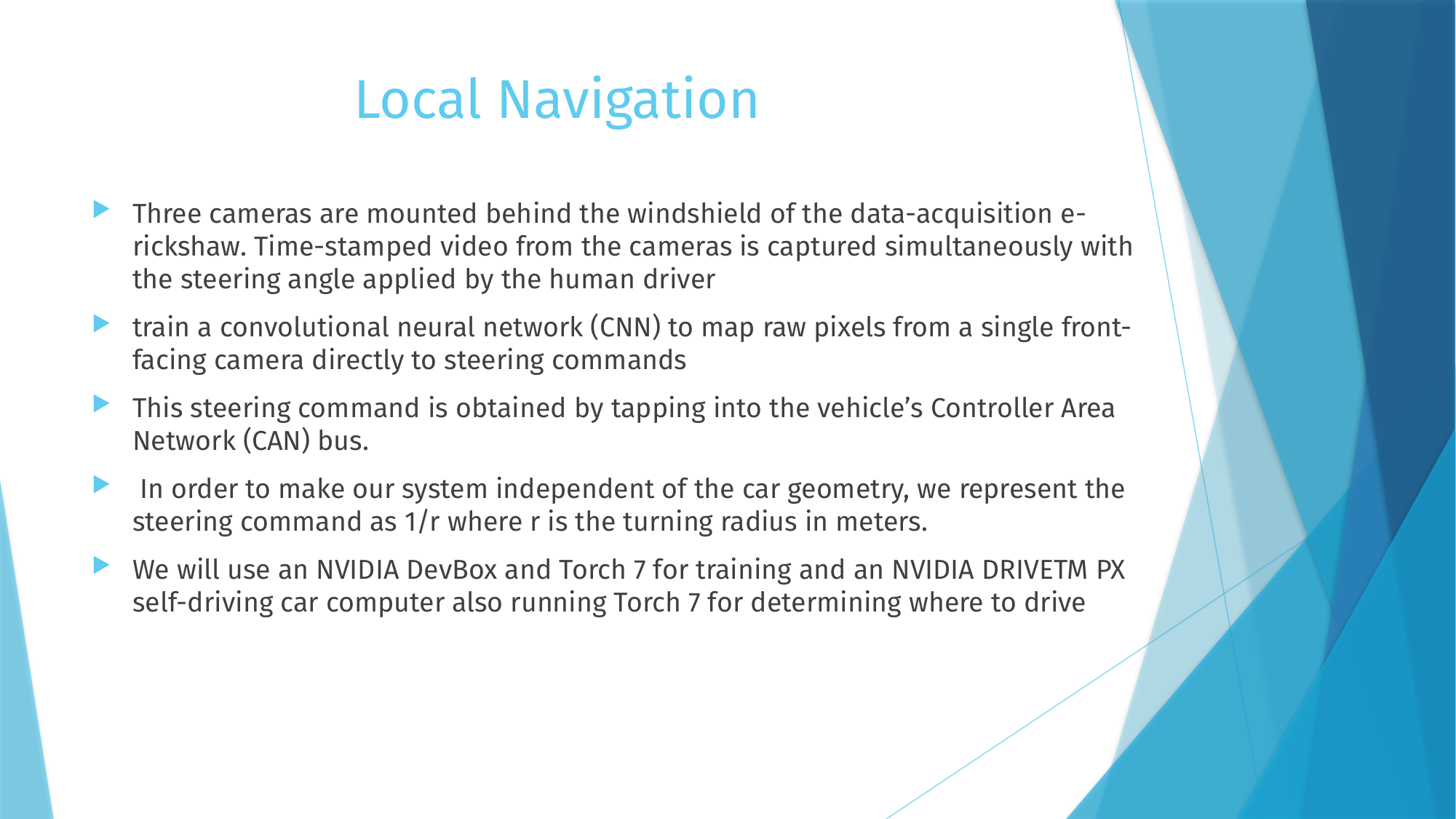

# Local Navigation
Three cameras are mounted behind the windshield of the data-acquisition e-rickshaw. Time-stamped video from the cameras is captured simultaneously with the steering angle applied by the human driver
train a convolutional neural network (CNN) to map raw pixels from a single front-facing camera directly to steering commands
This steering command is obtained by tapping into the vehicle’s Controller Area Network (CAN) bus.
 In order to make our system independent of the car geometry, we represent the steering command as 1/r where r is the turning radius in meters.
We will use an NVIDIA DevBox and Torch 7 for training and an NVIDIA DRIVETM PX self-driving car computer also running Torch 7 for determining where to drive